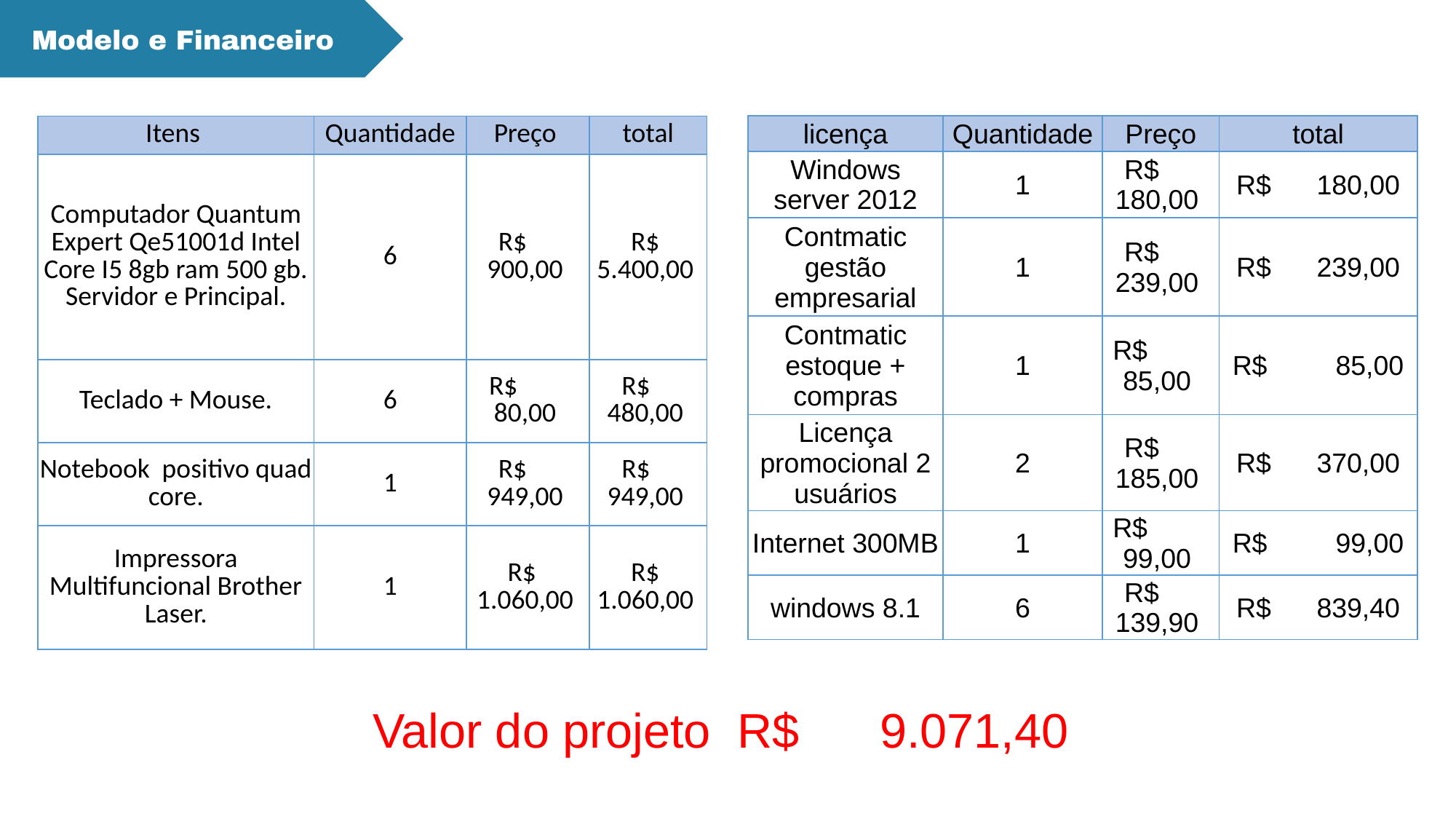

Modelo e Financeiro
| licença | Quantidade | Preço | total |
| --- | --- | --- | --- |
| Windows server 2012 | 1 | R$ 180,00 | R$ 180,00 |
| Contmatic gestão empresarial | 1 | R$ 239,00 | R$ 239,00 |
| Contmatic estoque + compras | 1 | R$ 85,00 | R$ 85,00 |
| Licença promocional 2 usuários | 2 | R$ 185,00 | R$ 370,00 |
| Internet 300MB | 1 | R$ 99,00 | R$ 99,00 |
| windows 8.1 | 6 | R$ 139,90 | R$ 839,40 |
| Itens | Quantidade | Preço | total |
| --- | --- | --- | --- |
| Computador Quantum Expert Qe51001d Intel Core I5 8gb ram 500 gb. Servidor e Principal. | 6 | R$ 900,00 | R$ 5.400,00 |
| Teclado + Mouse. | 6 | R$ 80,00 | R$ 480,00 |
| Notebook positivo quad core. | 1 | R$ 949,00 | R$ 949,00 |
| Impressora Multifuncional Brother Laser. | 1 | R$ 1.060,00 | R$ 1.060,00 |
Valor do projeto  R$      9.071,40